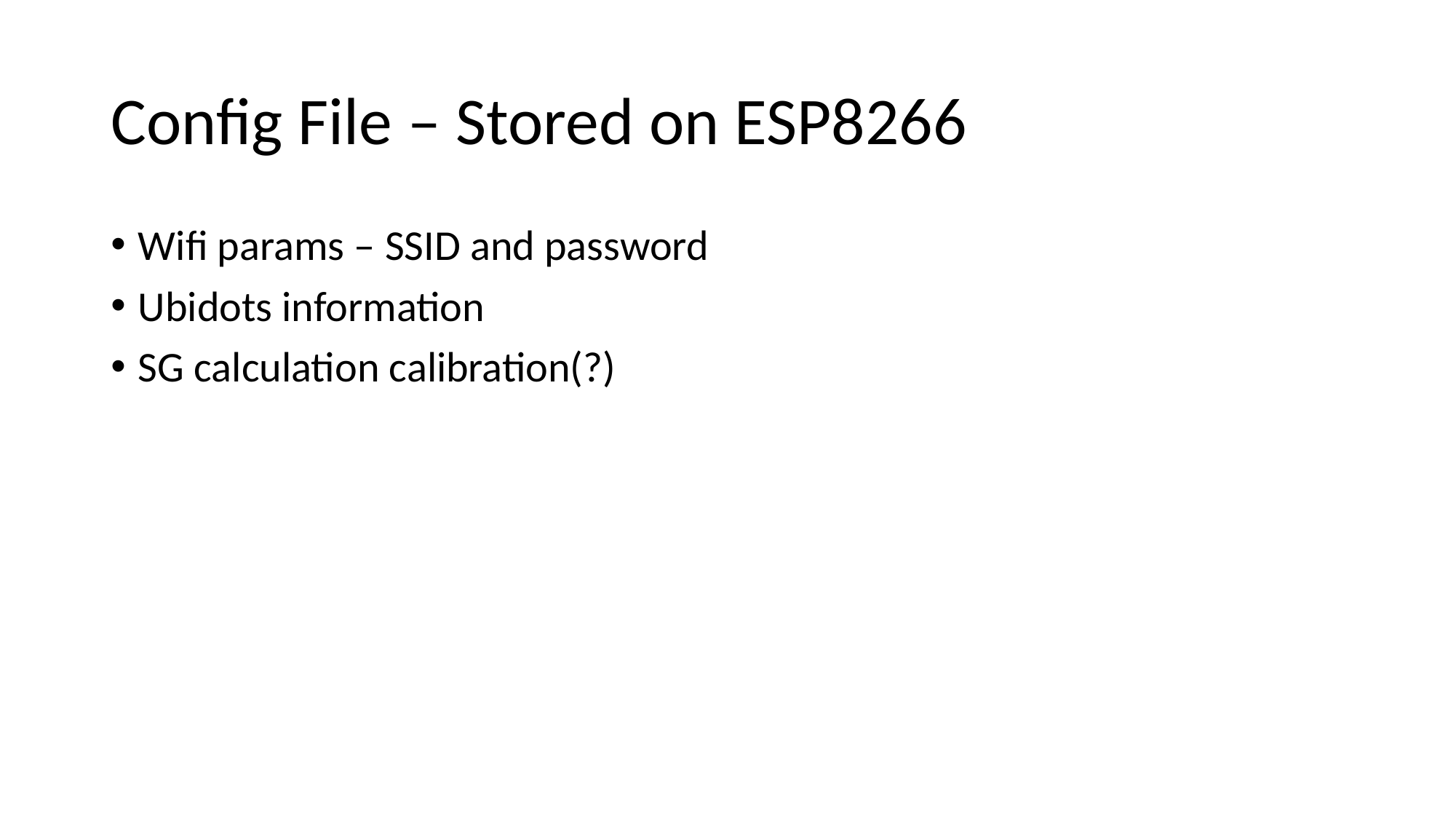

# Config File – Stored on ESP8266
Wifi params – SSID and password
Ubidots information
SG calculation calibration(?)